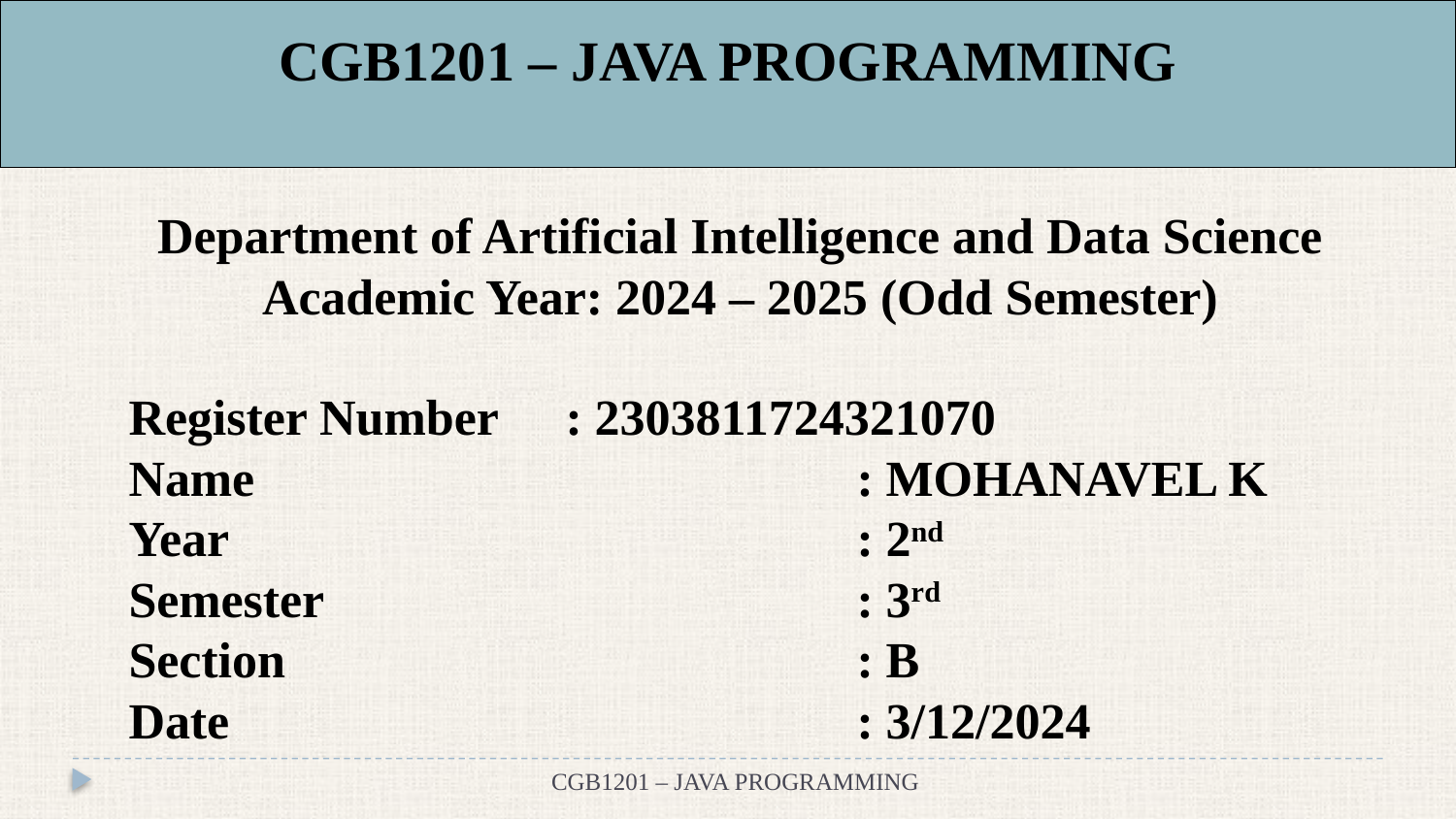

# CGB1201 – JAVA PROGRAMMING

Department of Artificial Intelligence and Data Science
Academic Year: 2024 – 2025 (Odd Semester)

Register Number	: 2303811724321070
Name					: MOHANAVEL K
Year					: 2nd
Semester				: 3rd
Section				: B
Date					: 3/12/2024
1
CGB1201 – JAVA PROGRAMMING